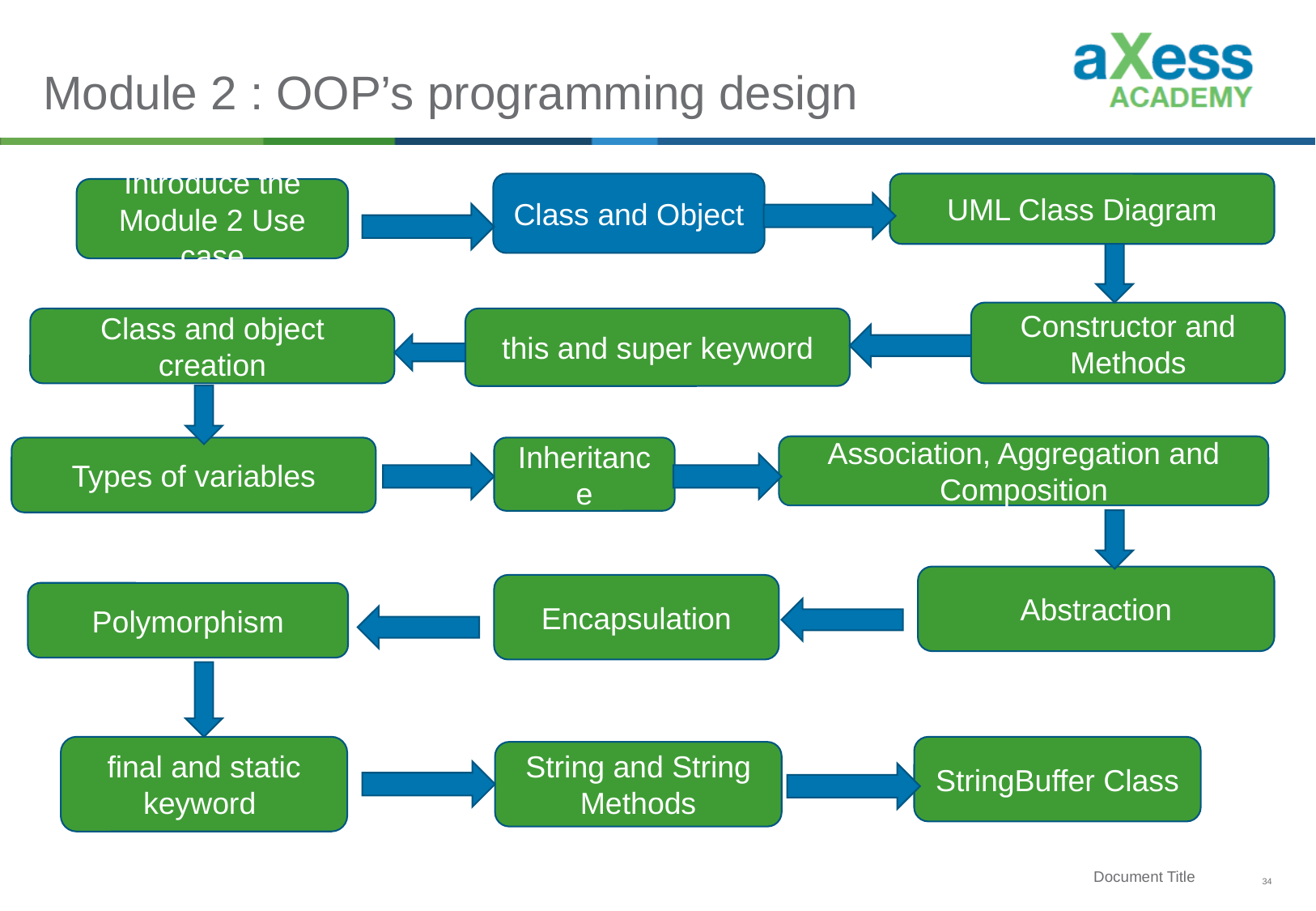

# Module 2 : OOP’s programming design
Class and Object
UML Class Diagram
Introduce the Module 2 Use case

Constructor and Methods
Class and object creation
this and super keyword

Association, Aggregation and Composition
Types of variables
Inheritance

Abstraction
Encapsulation
Polymorphism

final and static keyword

StringBuffer Class
String and String Methods